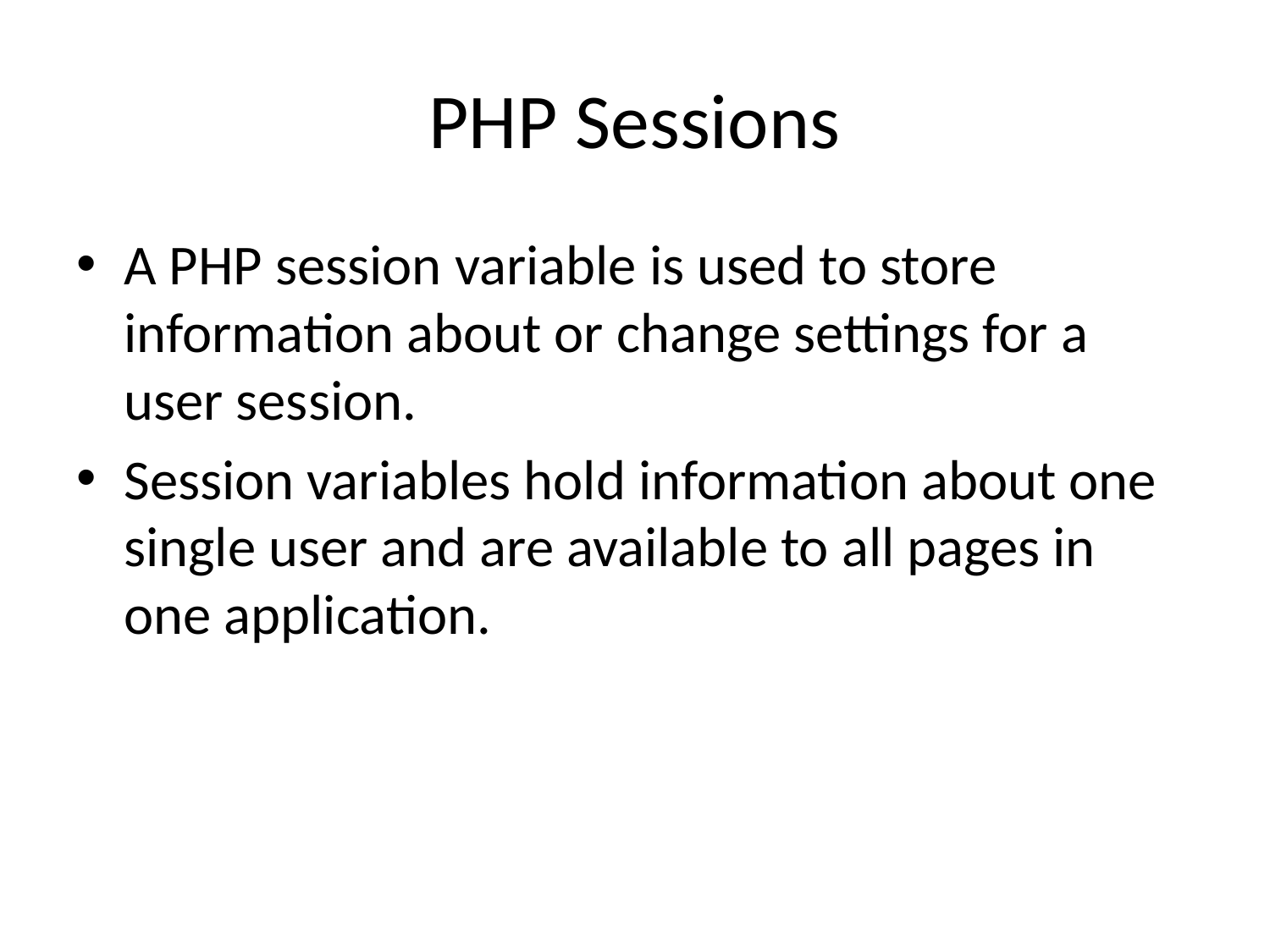

# PHP Sessions
A PHP session variable is used to store information about or change settings for a user session.
Session variables hold information about one single user and are available to all pages in one application.